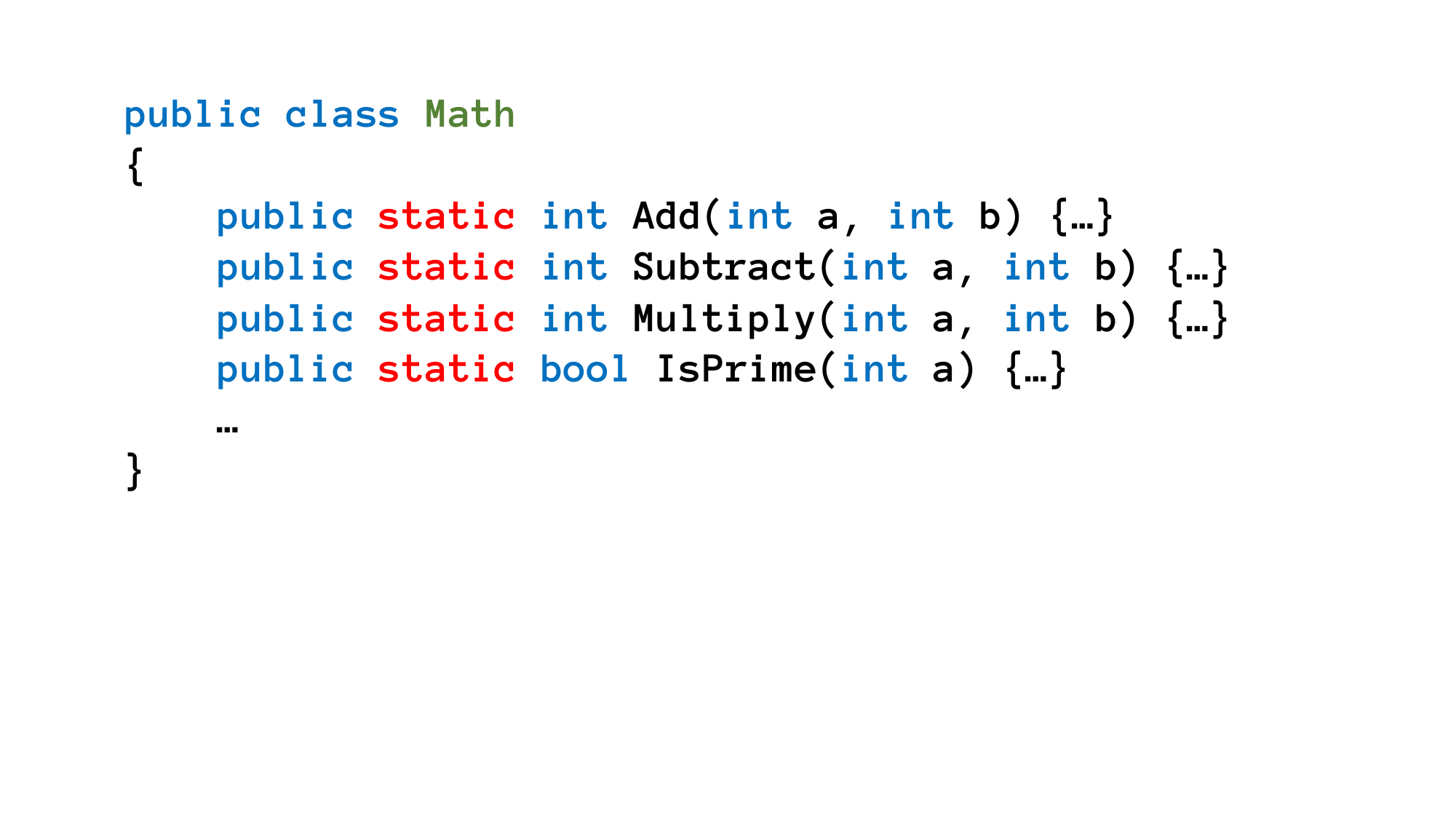

public class Math
{
    public static int Add(int a, int b) {…}
    public static int Subtract(int a, int b) {…}
    public static int Multiply(int a, int b) {…}
    public static bool IsPrime(int a) {…}
    …
}